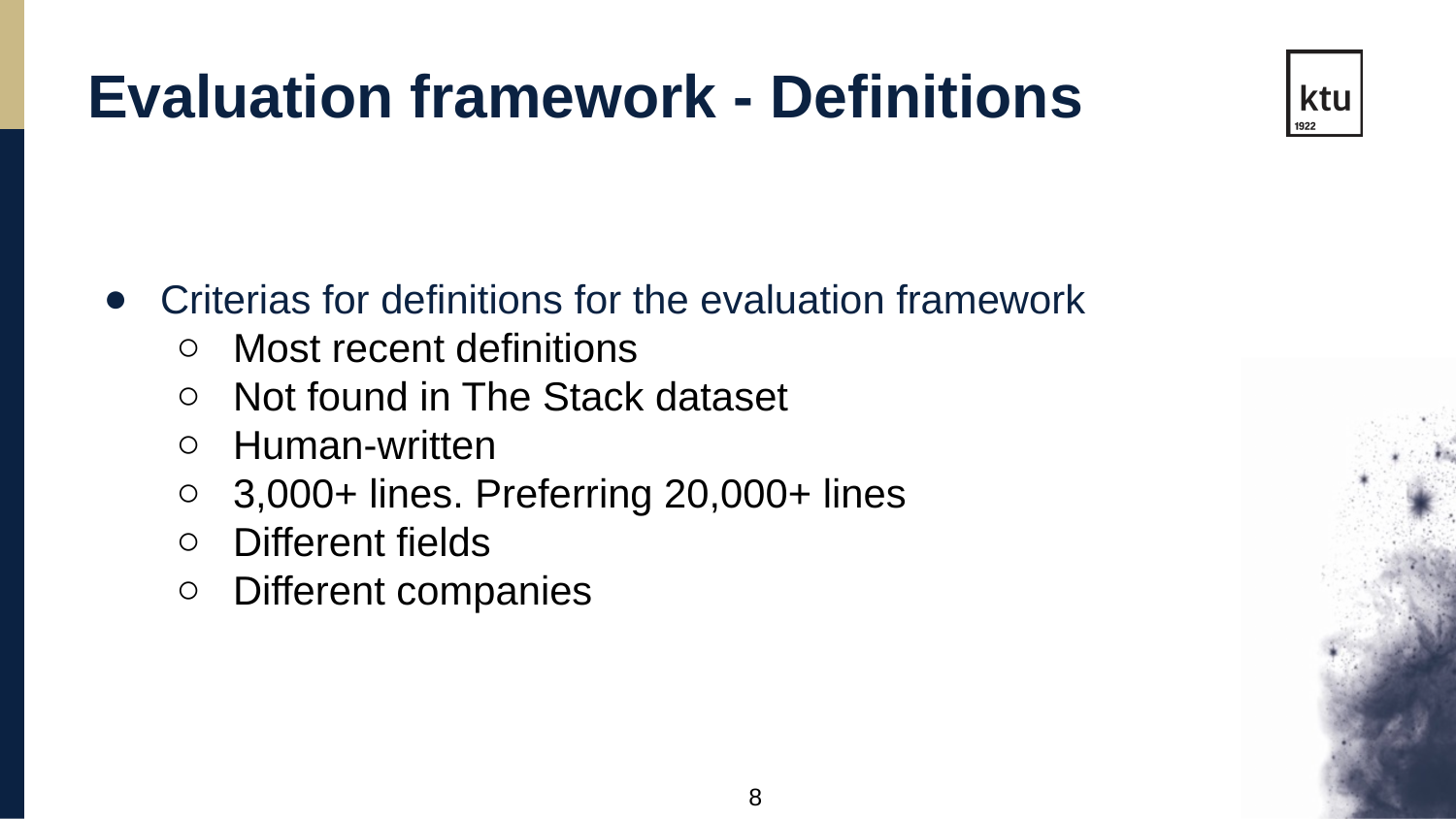

Evaluation framework - Definitions
Criterias for definitions for the evaluation framework
Most recent definitions
Not found in The Stack dataset
Human-written
3,000+ lines. Preferring 20,000+ lines
Different fields
Different companies